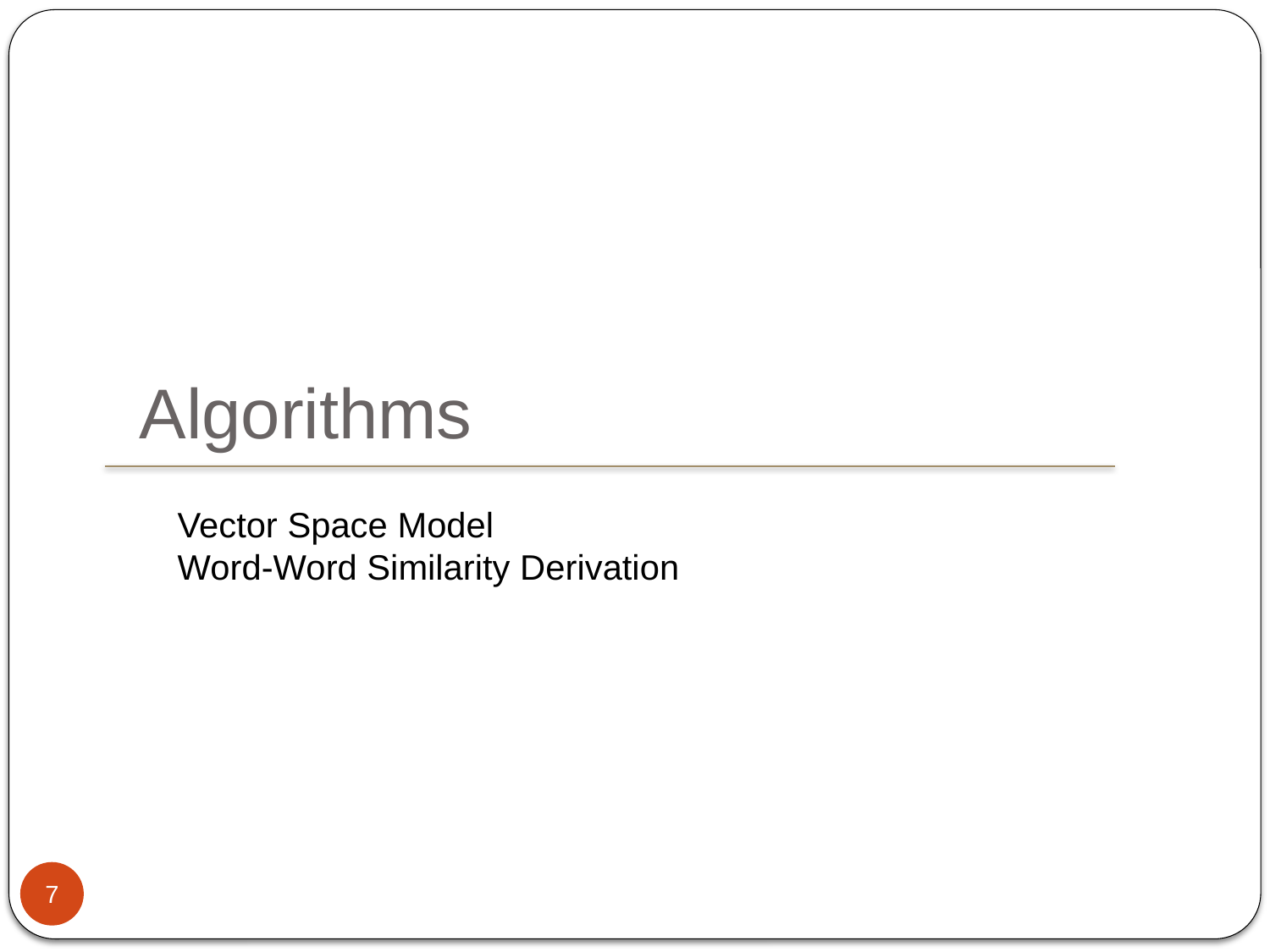

# Algorithms
Vector Space Model
Word-Word Similarity Derivation
7